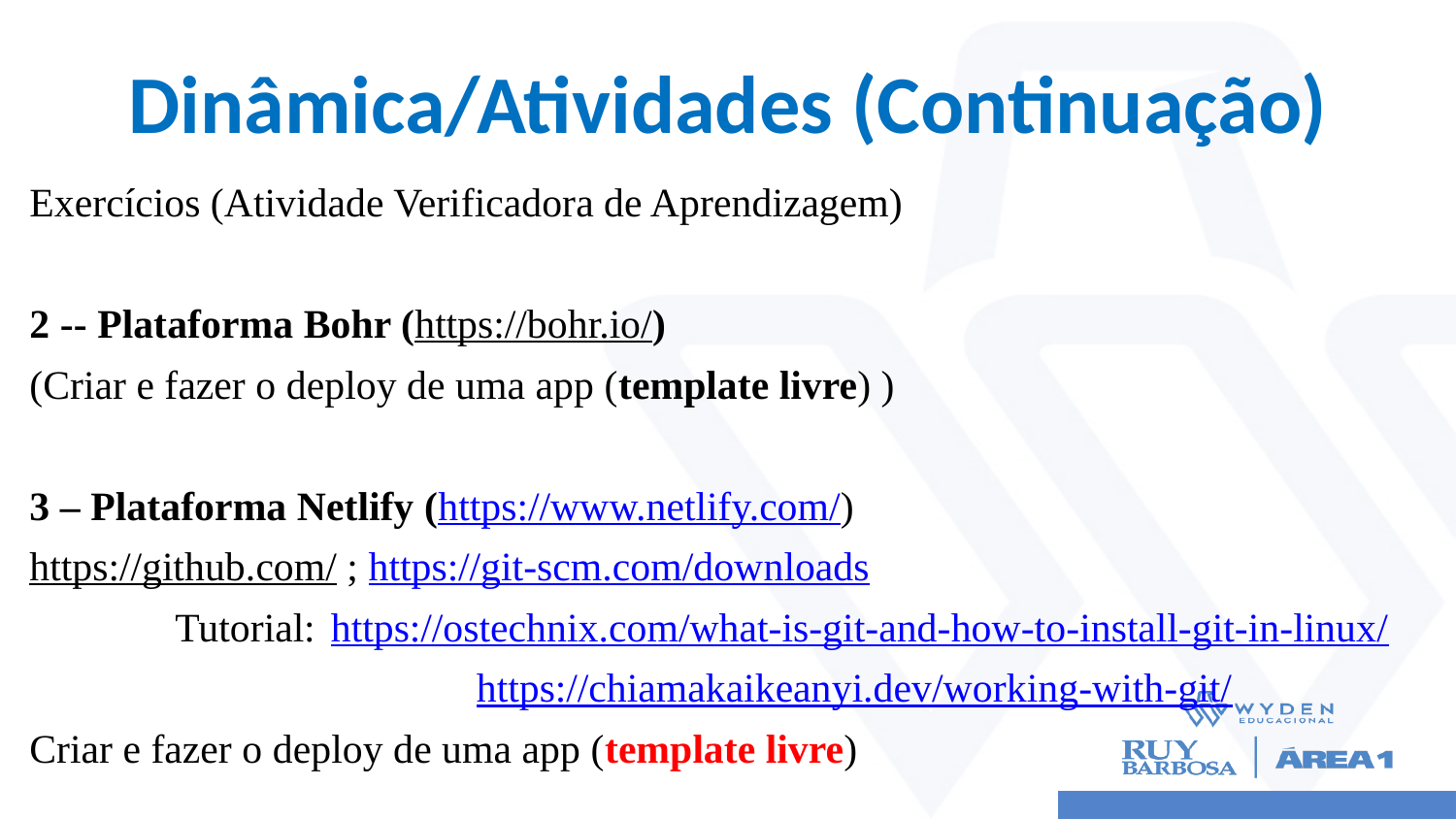

# Dinâmica/Atividades (Continuação)
Exercícios (Atividade Verificadora de Aprendizagem)

2 -- Plataforma Bohr (https://bohr.io/)
(Criar e fazer o deploy de uma app (template livre) )

3 – Plataforma Netlify (https://www.netlify.com/)
https://github.com/ ; https://git-scm.com/downloads
	Tutorial:	 https://ostechnix.com/what-is-git-and-how-to-install-git-in-linux/
			 https://chiamakaikeanyi.dev/working-with-git/
Criar e fazer o deploy de uma app (template livre)